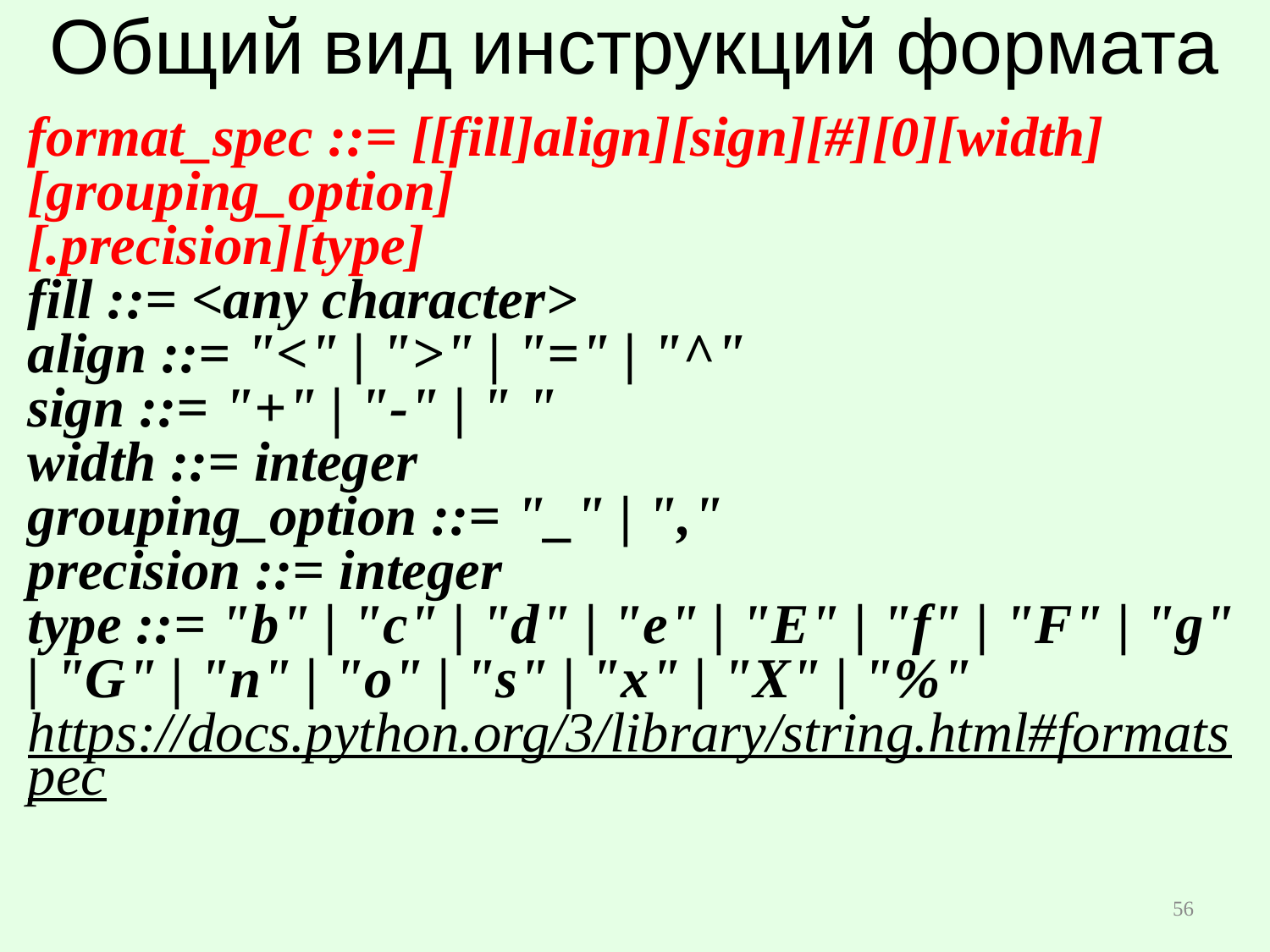

# Общий вид инструкций формата
format_spec ::= [[fill]align][sign][#][0][width][grouping_option]
[.precision][type]
fill ::= <any character>
align ::= "<" | ">" | "=" | "^"
sign ::= "+" | "-" | " "
width ::= integer
grouping_option ::= "_" | ","
precision ::= integer
type ::= "b" | "c" | "d" | "e" | "E" | "f" | "F" | "g" | "G" | "n" | "o" | "s" | "x" | "X" | "%"
https://docs.python.org/3/library/string.html#formatspec
56